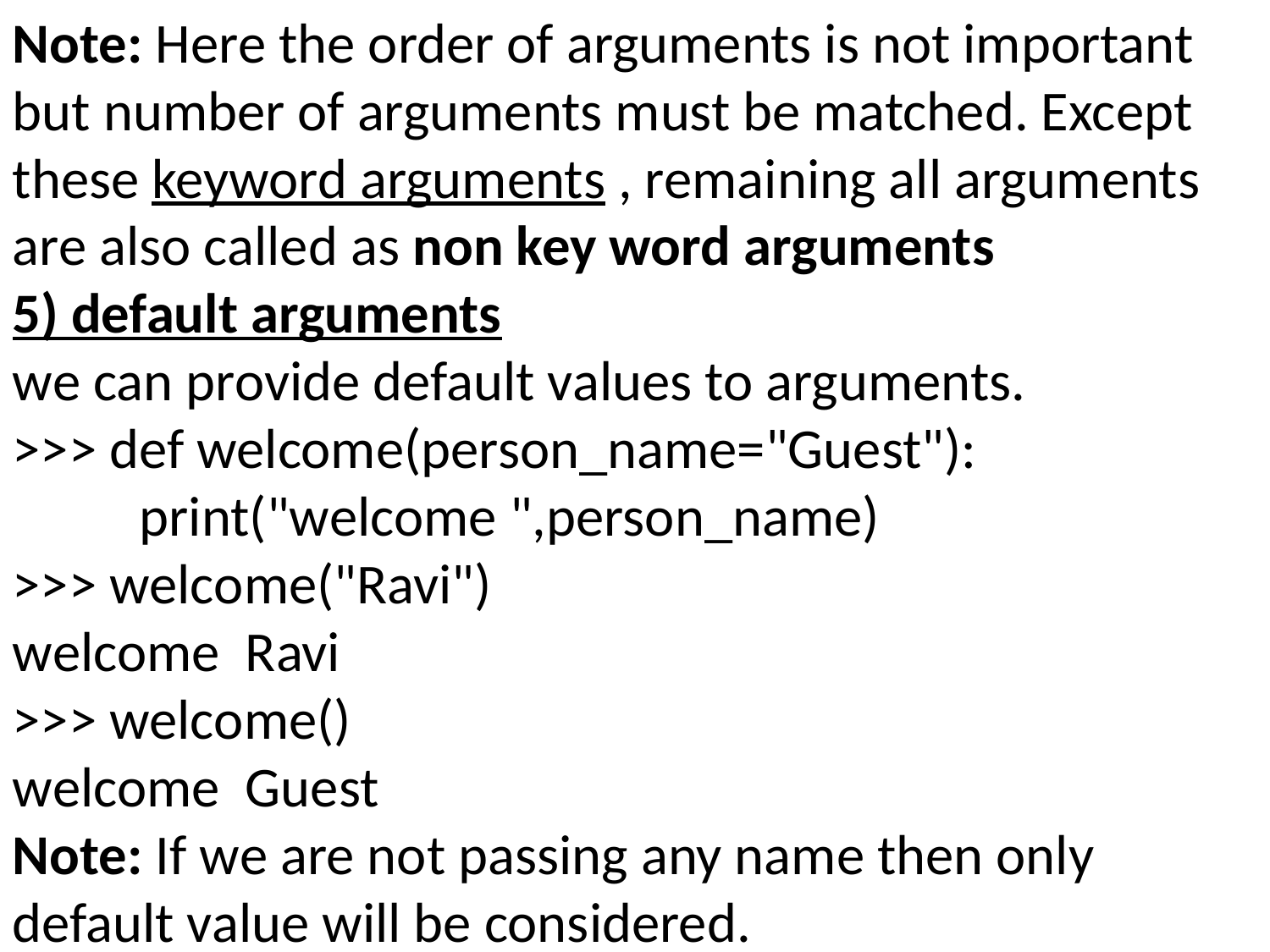

Note: Here the order of arguments is not important but number of arguments must be matched. Except these keyword arguments , remaining all arguments are also called as non key word arguments
5) default arguments
we can provide default values to arguments.
>>> def welcome(person_name="Guest"):
	print("welcome ",person_name)
>>> welcome("Ravi")
welcome  Ravi
>>> welcome()
welcome  Guest
Note: If we are not passing any name then only default value will be considered.